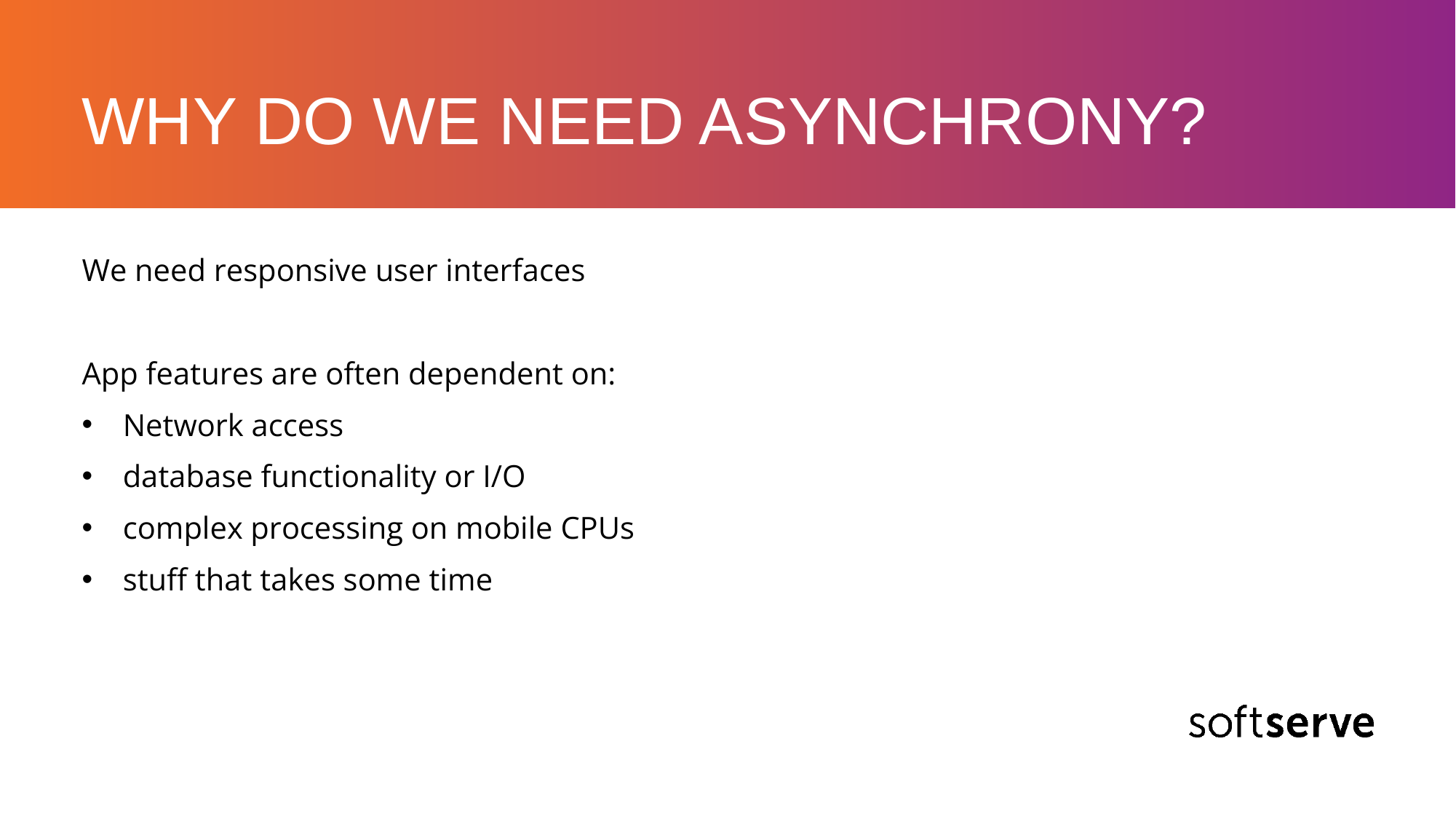

# WHY DO WE NEED ASYNCHRONY?
We need responsive user interfaces

App features are often dependent on:
Network access
database functionality or I/O
complex processing on mobile CPUs
stuff that takes some time